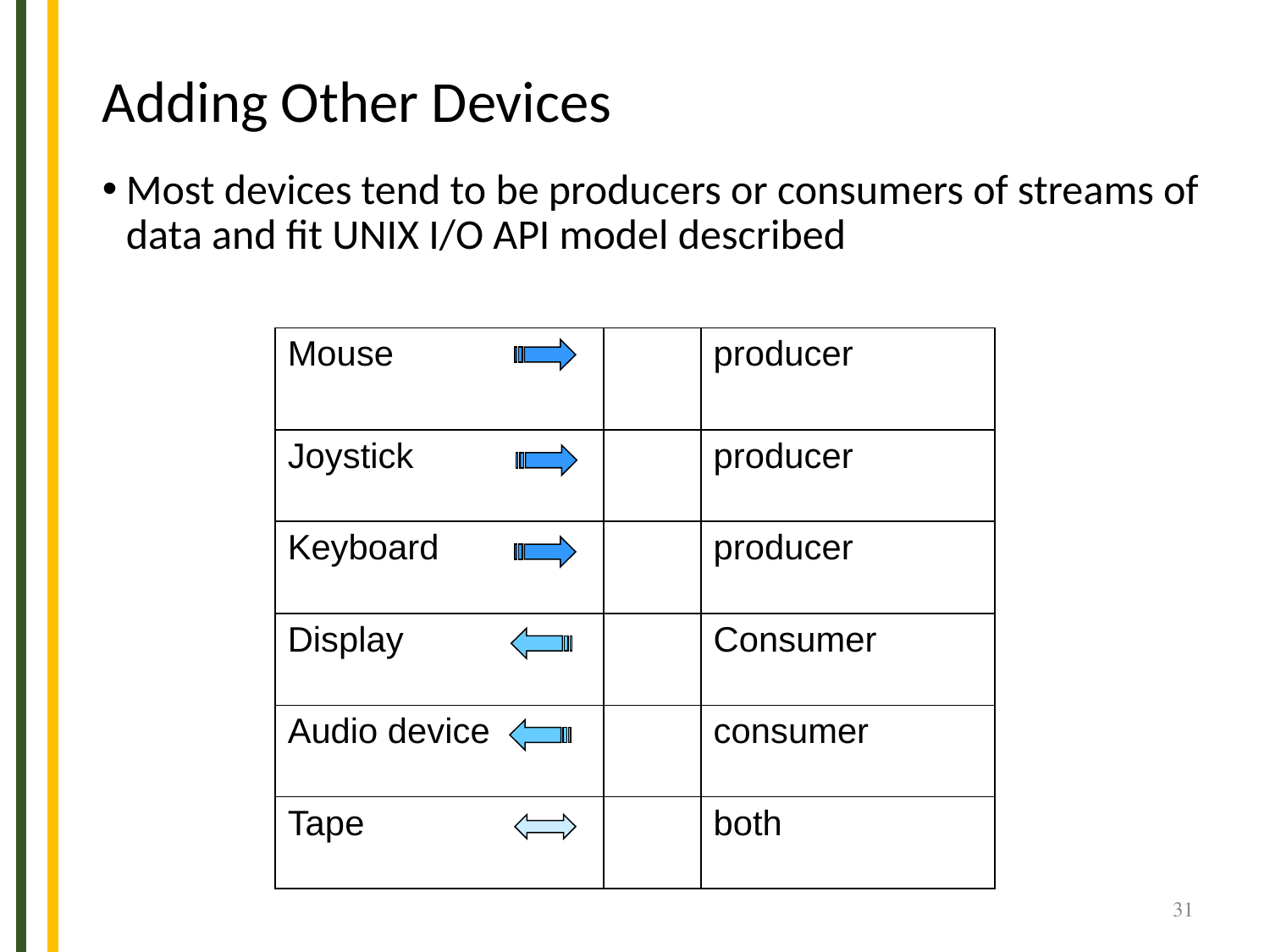

# Adding Other Devices
Most devices tend to be producers or consumers of streams of data and fit UNIX I/O API model described

| Mouse |  | producer |
| --- | --- | --- |
| Joystick |  | producer |
| Keyboard |  | producer |
| Display |  | Consumer |
| Audio device |  | consumer |
| Tape |  | both |

31